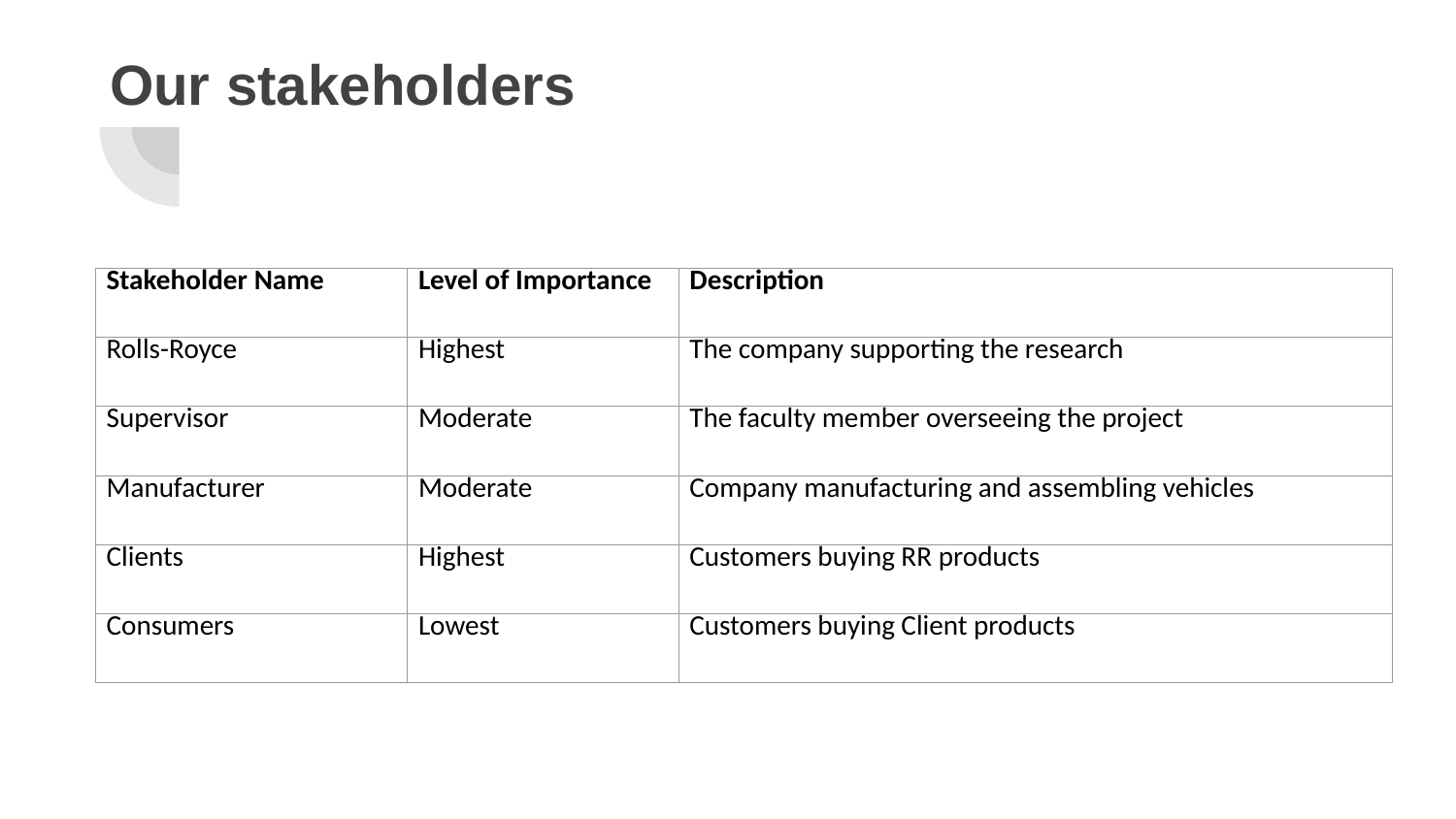

# Our stakeholders
| Stakeholder Name | Level of Importance | Description |
| --- | --- | --- |
| Rolls-Royce | Highest | The company supporting the research |
| Supervisor | Moderate | The faculty member overseeing the project |
| Manufacturer | Moderate | Company manufacturing and assembling vehicles |
| Clients | Highest | Customers buying RR products |
| Consumers | Lowest | Customers buying Client products |